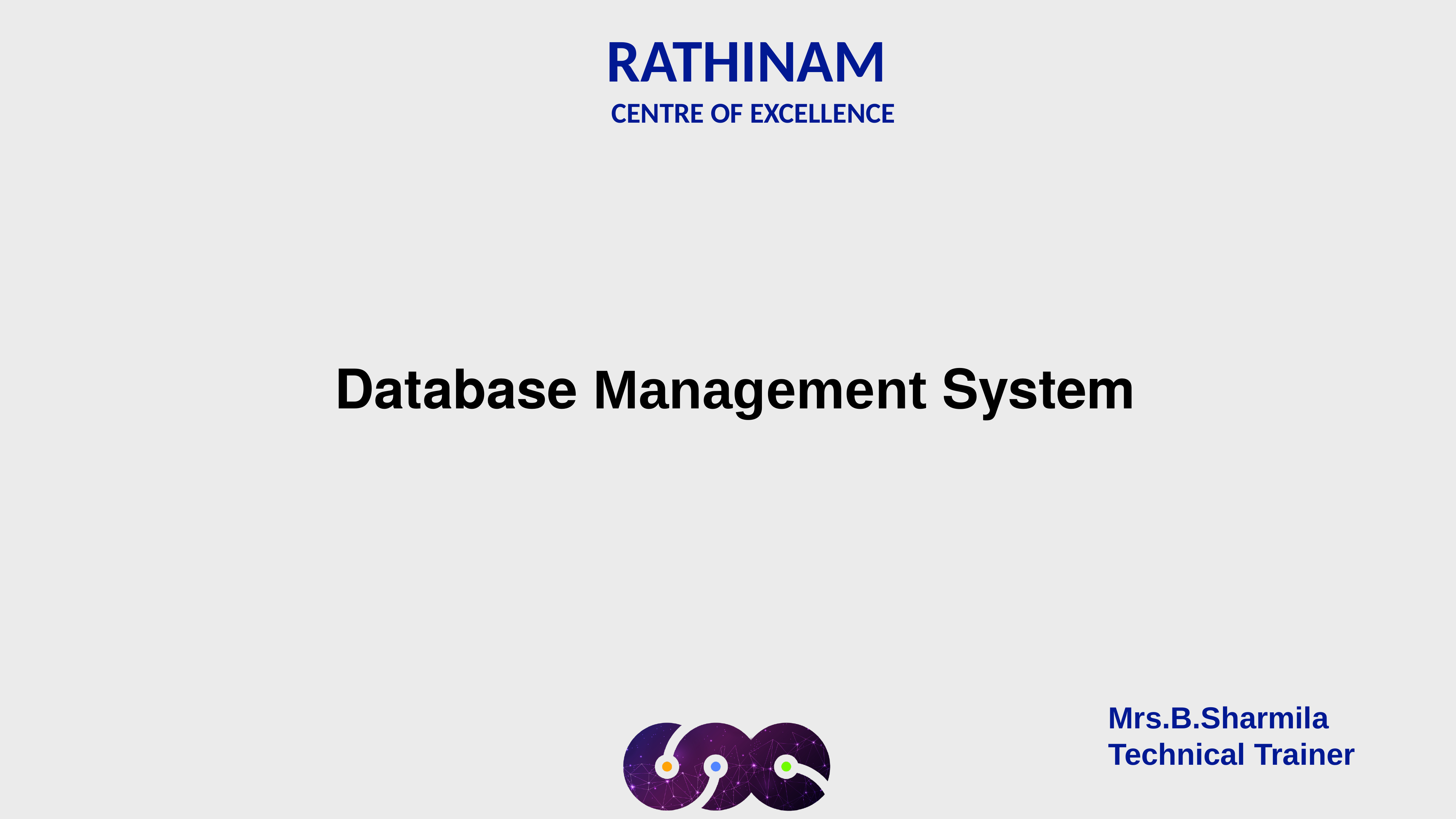

RATHINAM
CENTRE OF EXCELLENCE
Database Management System

Mrs.B.Sharmila
Technical Trainer